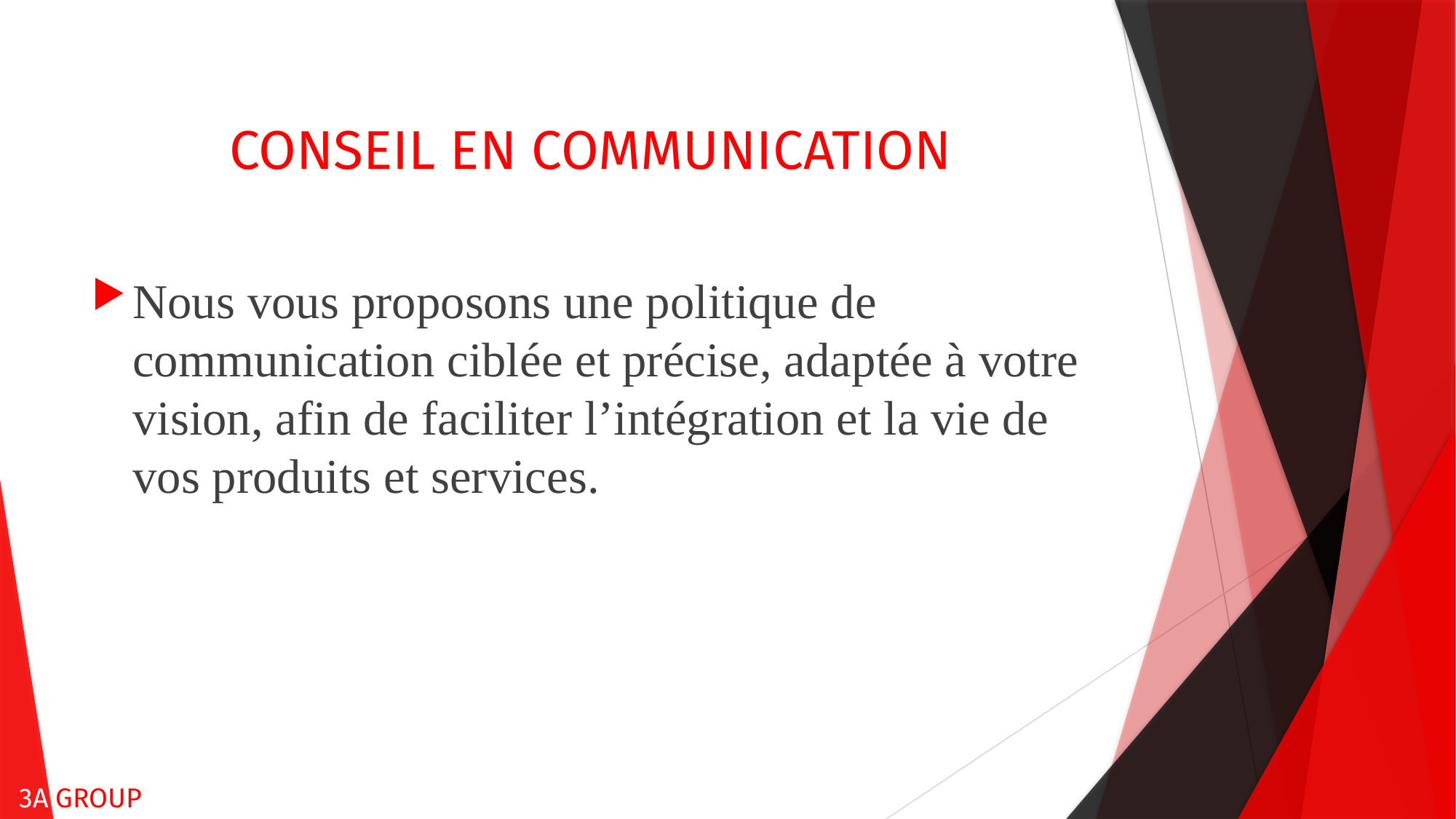

# CONSEIL EN COMMUNICATION
Nous vous proposons une politique de communication ciblée et précise, adaptée à votre vision, afin de faciliter l’intégration et la vie de vos produits et services.
3A GROUP